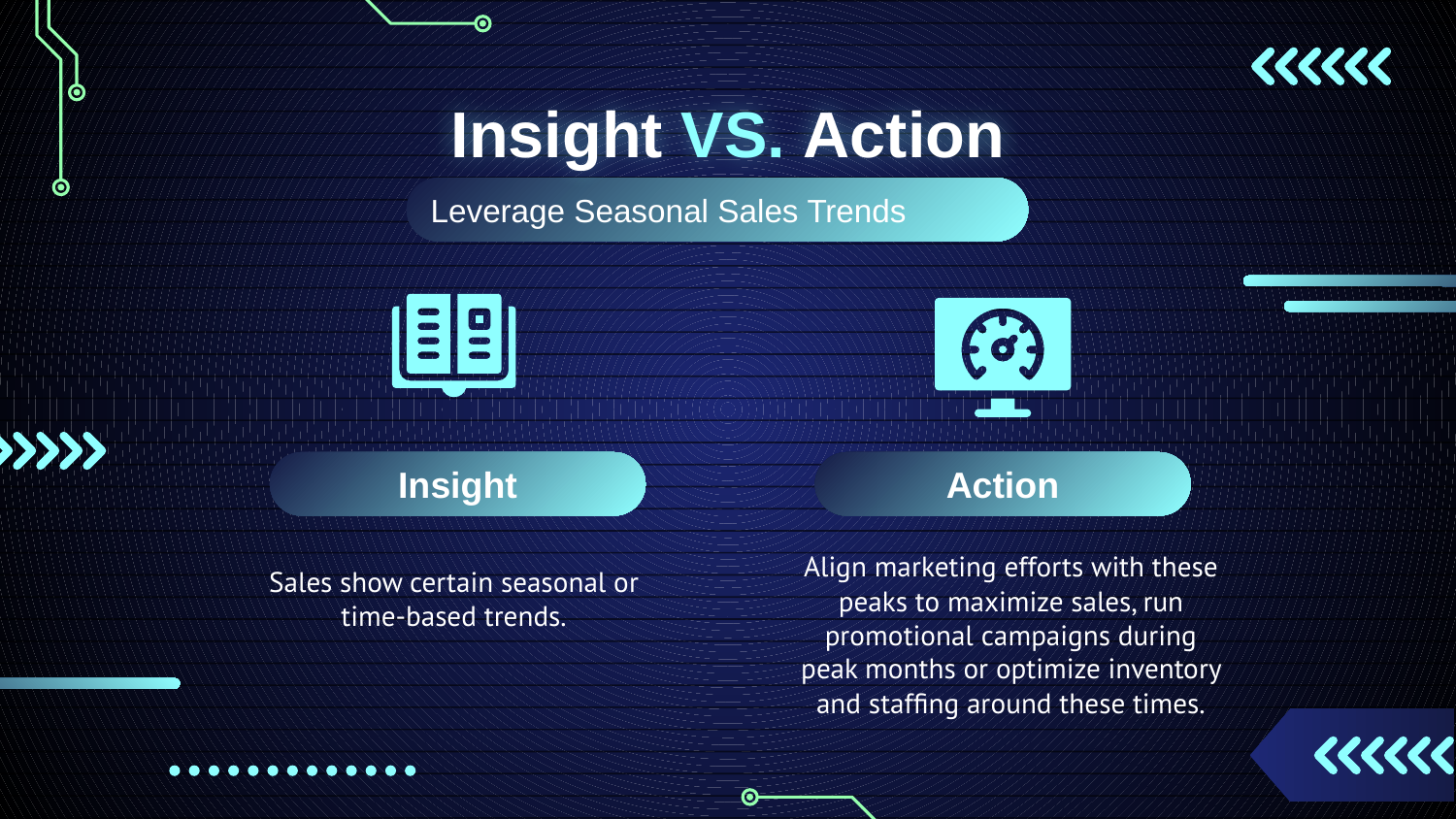

# Insight VS. Action
Leverage Seasonal Sales Trends

Insight
Action
Sales show certain seasonal or time-based trends.
Align marketing efforts with these peaks to maximize sales, run promotional campaigns during peak months or optimize inventory and staffing around these times.